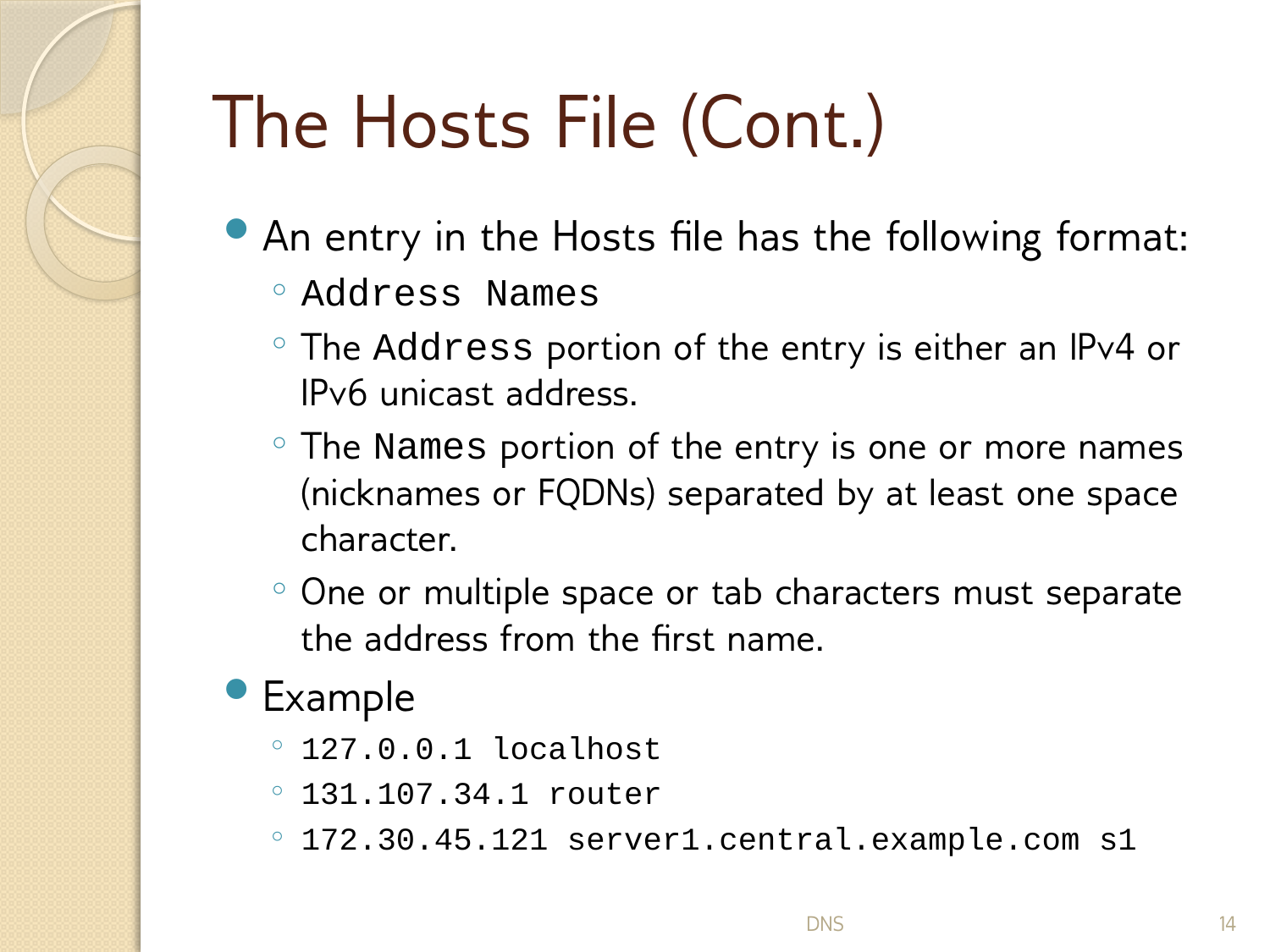

# The Hosts File (Cont.)
An entry in the Hosts file has the following format:
Address Names
The Address portion of the entry is either an IPv4 or IPv6 unicast address.
The Names portion of the entry is one or more names (nicknames or FQDNs) separated by at least one space character.
One or multiple space or tab characters must separate the address from the first name.
Example
127.0.0.1 localhost
131.107.34.1 router
172.30.45.121 server1.central.example.com s1
DNS
14